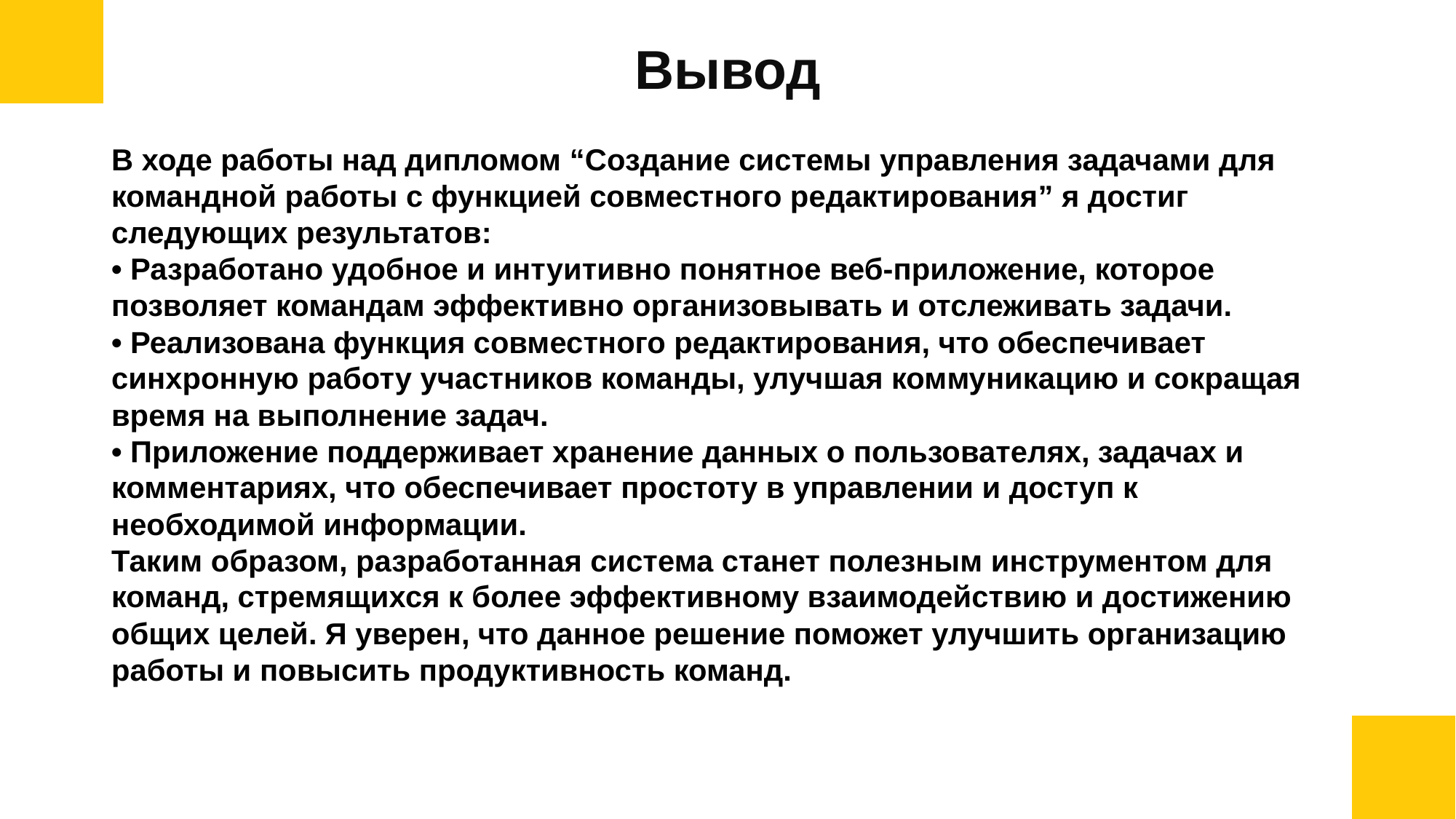

# Вывод
В ходе работы над дипломом “Создание системы управления задачами для командной работы с функцией совместного редактирования” я достиг следующих результатов:
• Разработано удобное и интуитивно понятное веб-приложение, которое позволяет командам эффективно организовывать и отслеживать задачи.
• Реализована функция совместного редактирования, что обеспечивает синхронную работу участников команды, улучшая коммуникацию и сокращая время на выполнение задач.
• Приложение поддерживает хранение данных о пользователях, задачах и комментариях, что обеспечивает простоту в управлении и доступ к необходимой информации.
Таким образом, разработанная система станет полезным инструментом для команд, стремящихся к более эффективному взаимодействию и достижению общих целей. Я уверен, что данное решение поможет улучшить организацию работы и повысить продуктивность команд.